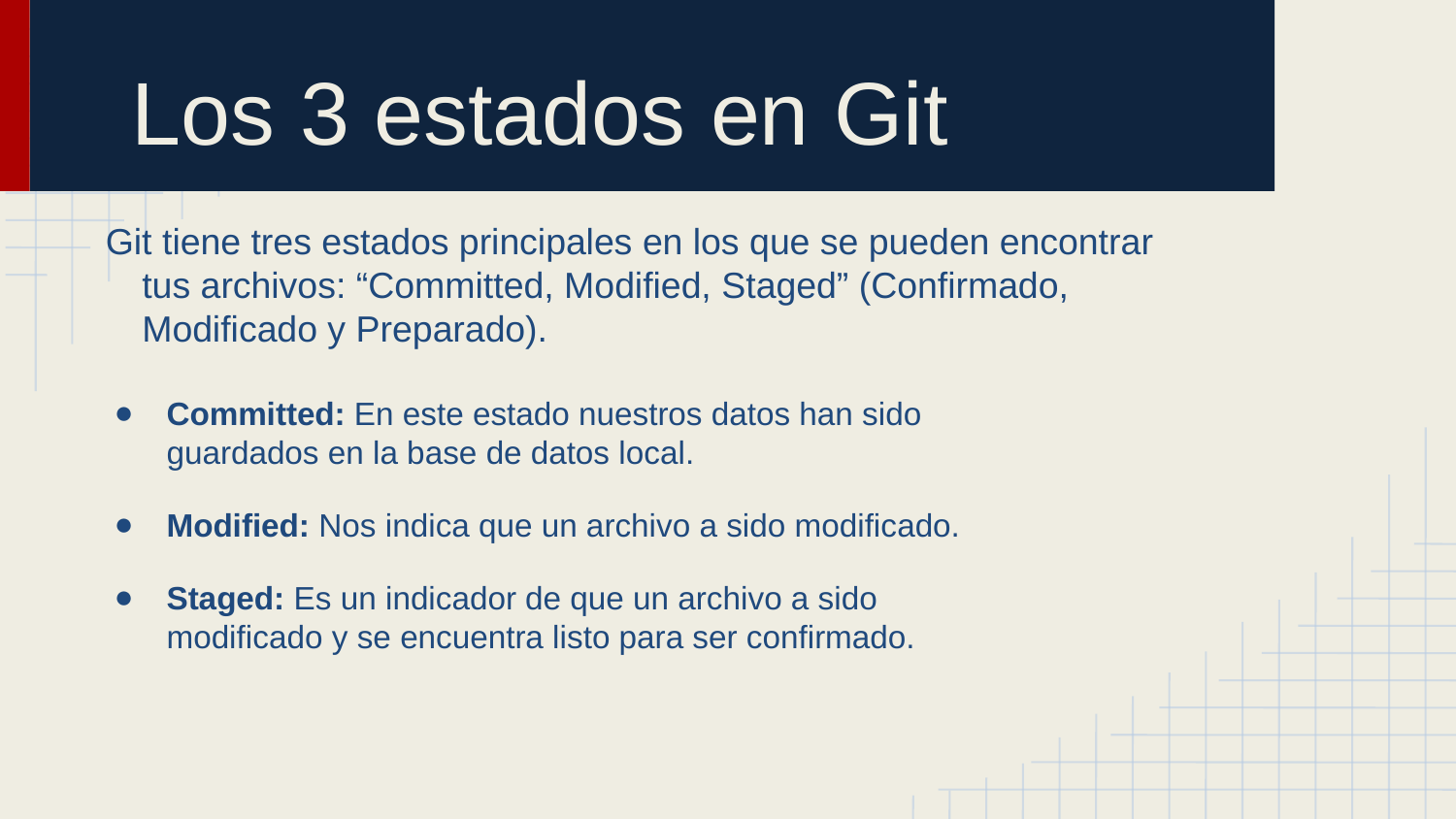

# Los 3 estados en Git
Git tiene tres estados principales en los que se pueden encontrar tus archivos: “Committed, Modified, Staged” (Confirmado, Modificado y Preparado).

Committed: En este estado nuestros datos han sido guardados en la base de datos local.

Modified: Nos indica que un archivo a sido modificado.

Staged: Es un indicador de que un archivo a sido modificado y se encuentra listo para ser confirmado.